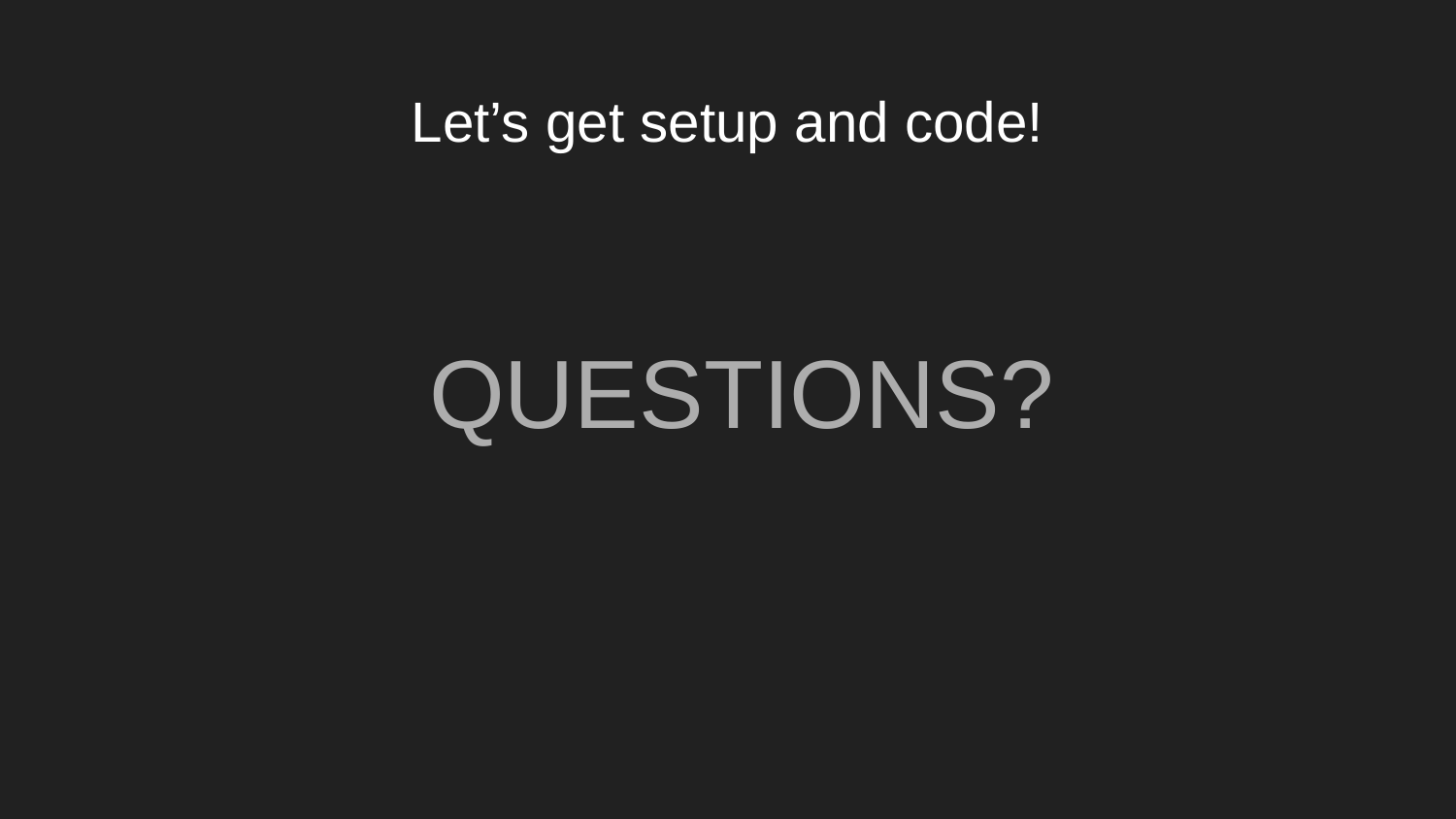

# Let’s get setup and code!
QUESTIONS?